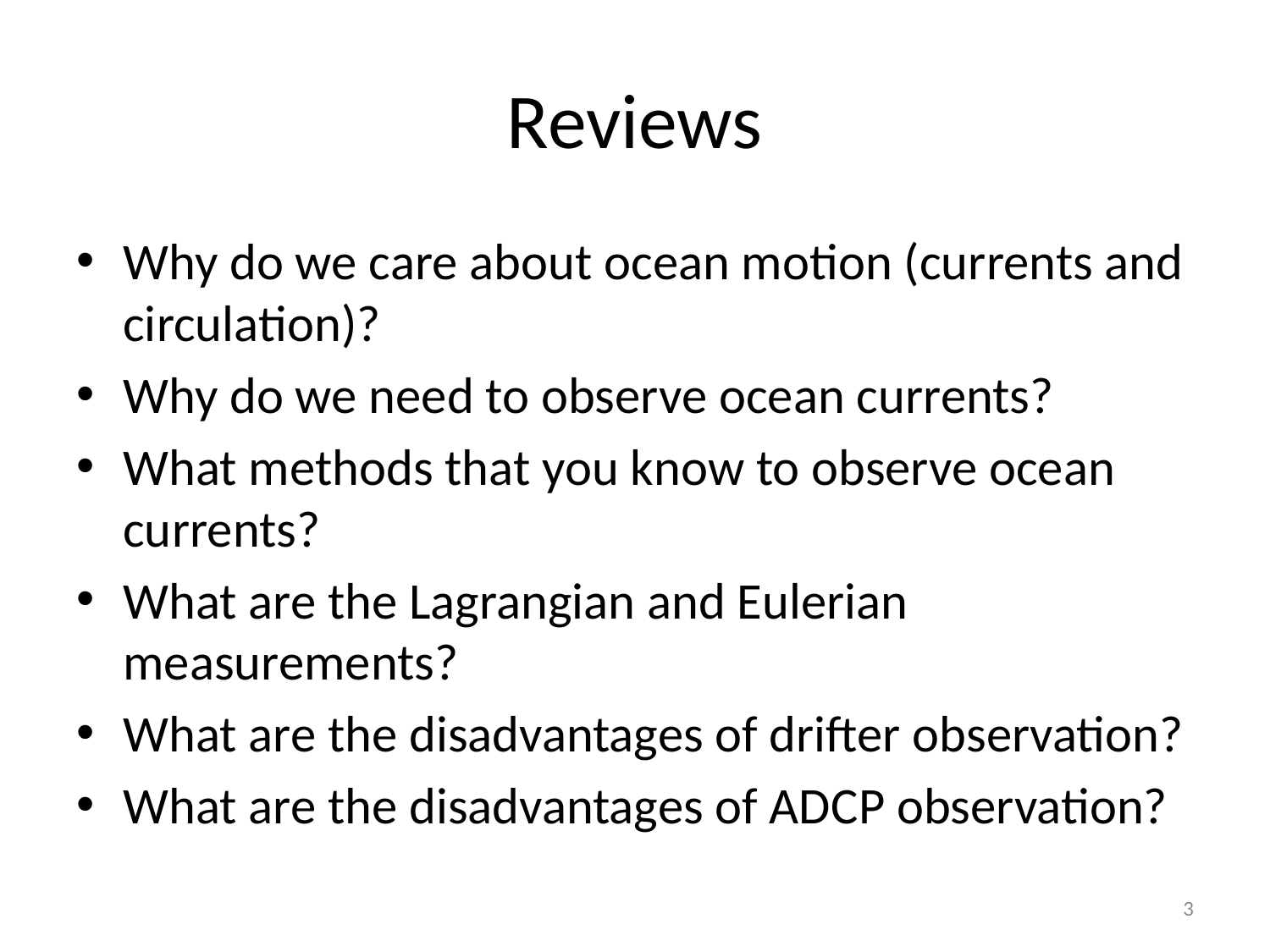

# Reviews
Why do we care about ocean motion (currents and circulation)?
Why do we need to observe ocean currents?
What methods that you know to observe ocean currents?
What are the Lagrangian and Eulerian measurements?
What are the disadvantages of drifter observation?
What are the disadvantages of ADCP observation?
3